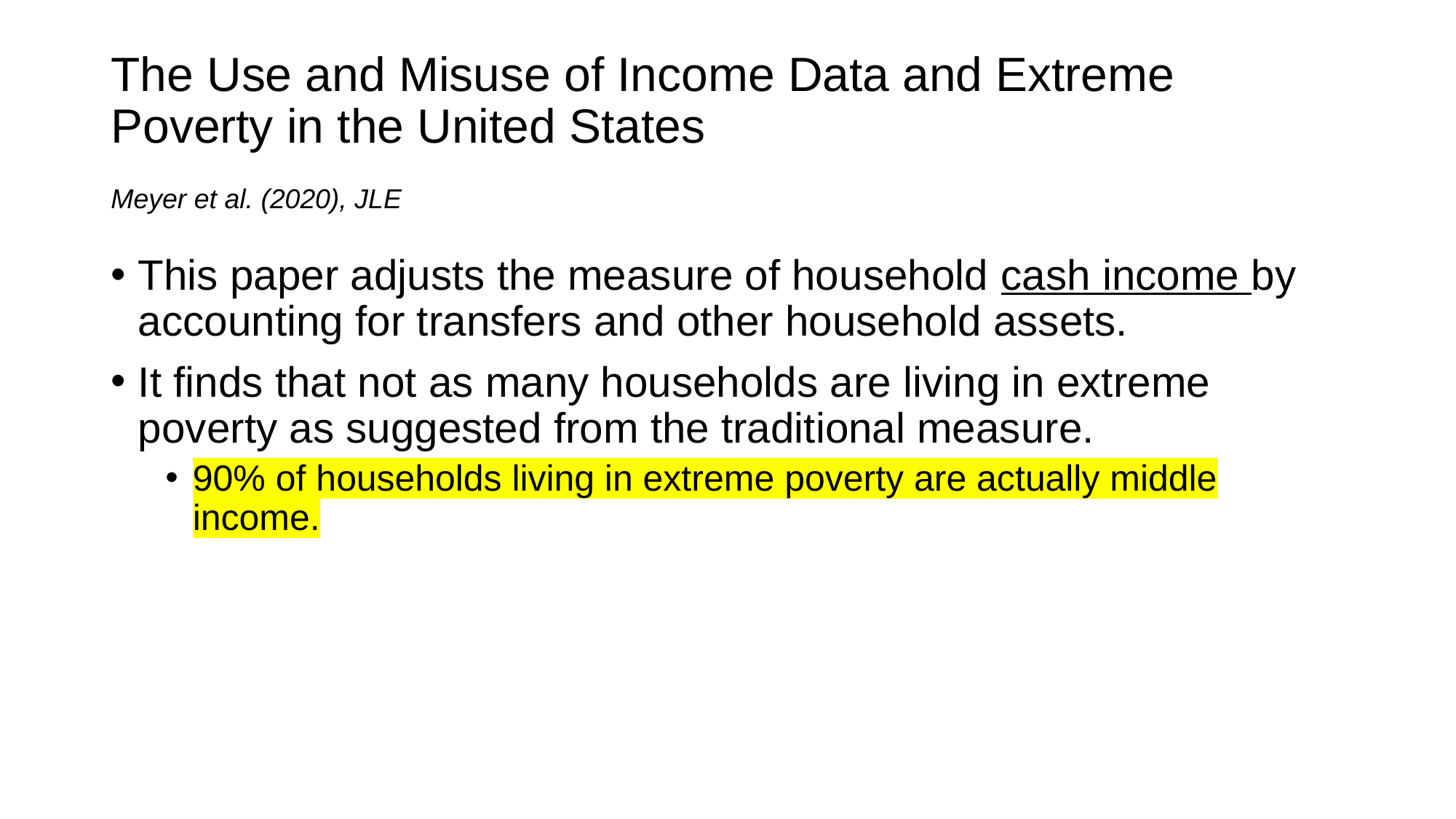

# The Use and Misuse of Income Data and Extreme Poverty in the United States
Meyer et al. (2020), JLE
This paper adjusts the measure of household cash income by accounting for transfers and other household assets.
It finds that not as many households are living in extreme poverty as suggested from the traditional measure.
90% of households living in extreme poverty are actually middle income.